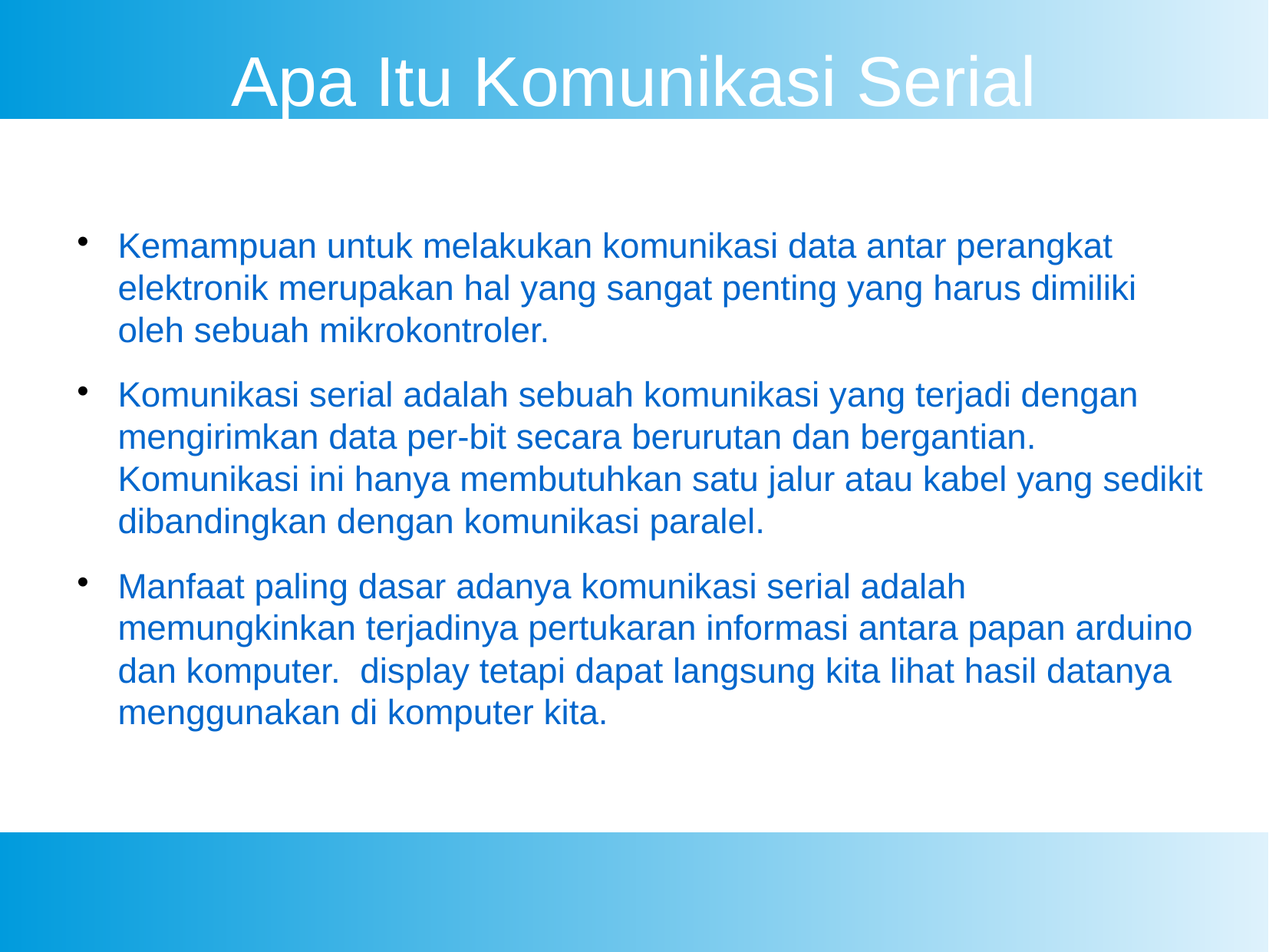

Apa Itu Komunikasi Serial
Kemampuan untuk melakukan komunikasi data antar perangkat elektronik merupakan hal yang sangat penting yang harus dimiliki oleh sebuah mikrokontroler.
Komunikasi serial adalah sebuah komunikasi yang terjadi dengan mengirimkan data per-bit secara berurutan dan bergantian. Komunikasi ini hanya membutuhkan satu jalur atau kabel yang sedikit dibandingkan dengan komunikasi paralel.
Manfaat paling dasar adanya komunikasi serial adalah memungkinkan terjadinya pertukaran informasi antara papan arduino dan komputer.  display tetapi dapat langsung kita lihat hasil datanya menggunakan di komputer kita.